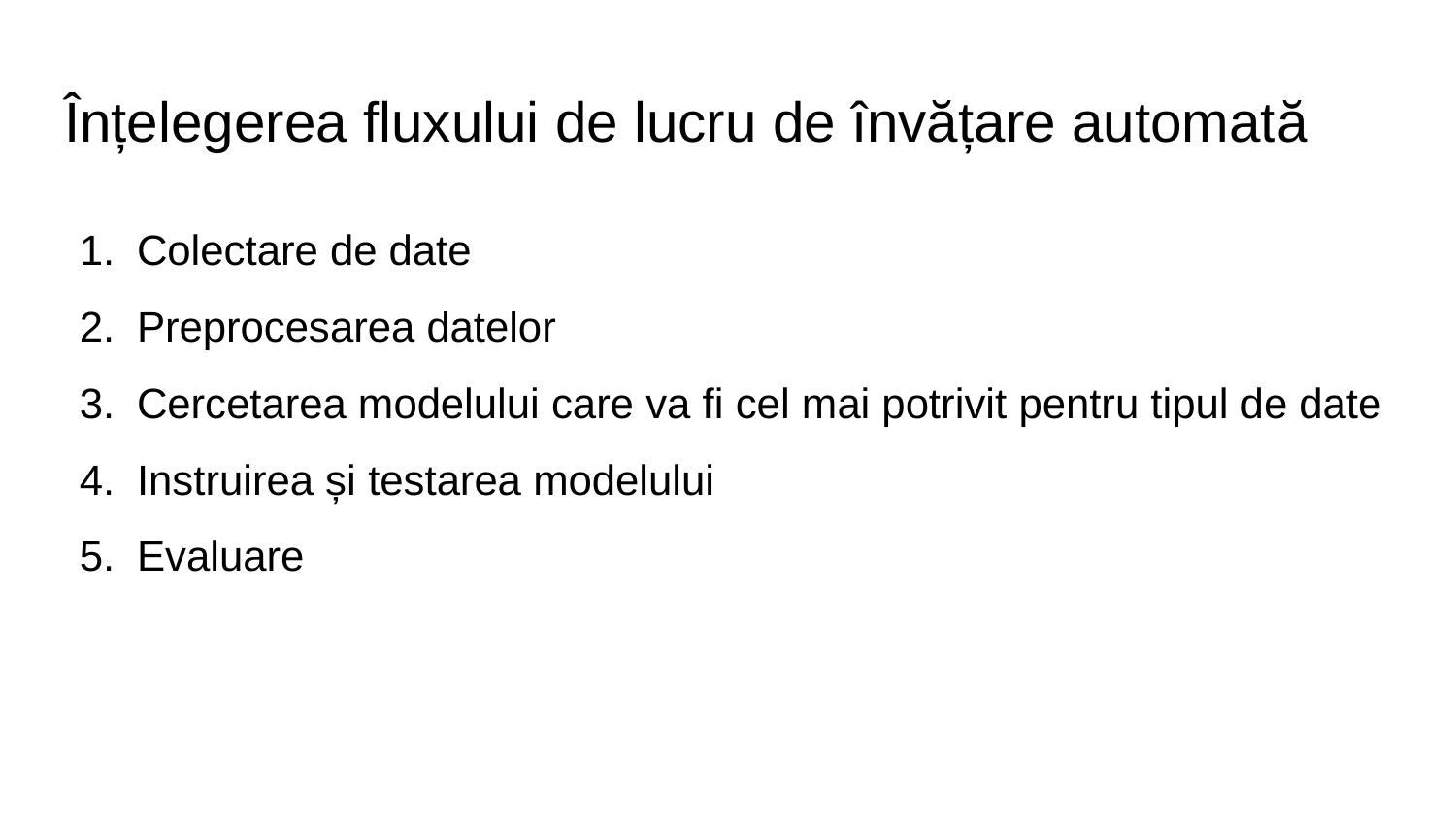

# Înțelegerea fluxului de lucru de învățare automată
Colectare de date
Preprocesarea datelor
Cercetarea modelului care va fi cel mai potrivit pentru tipul de date
Instruirea și testarea modelului
Evaluare